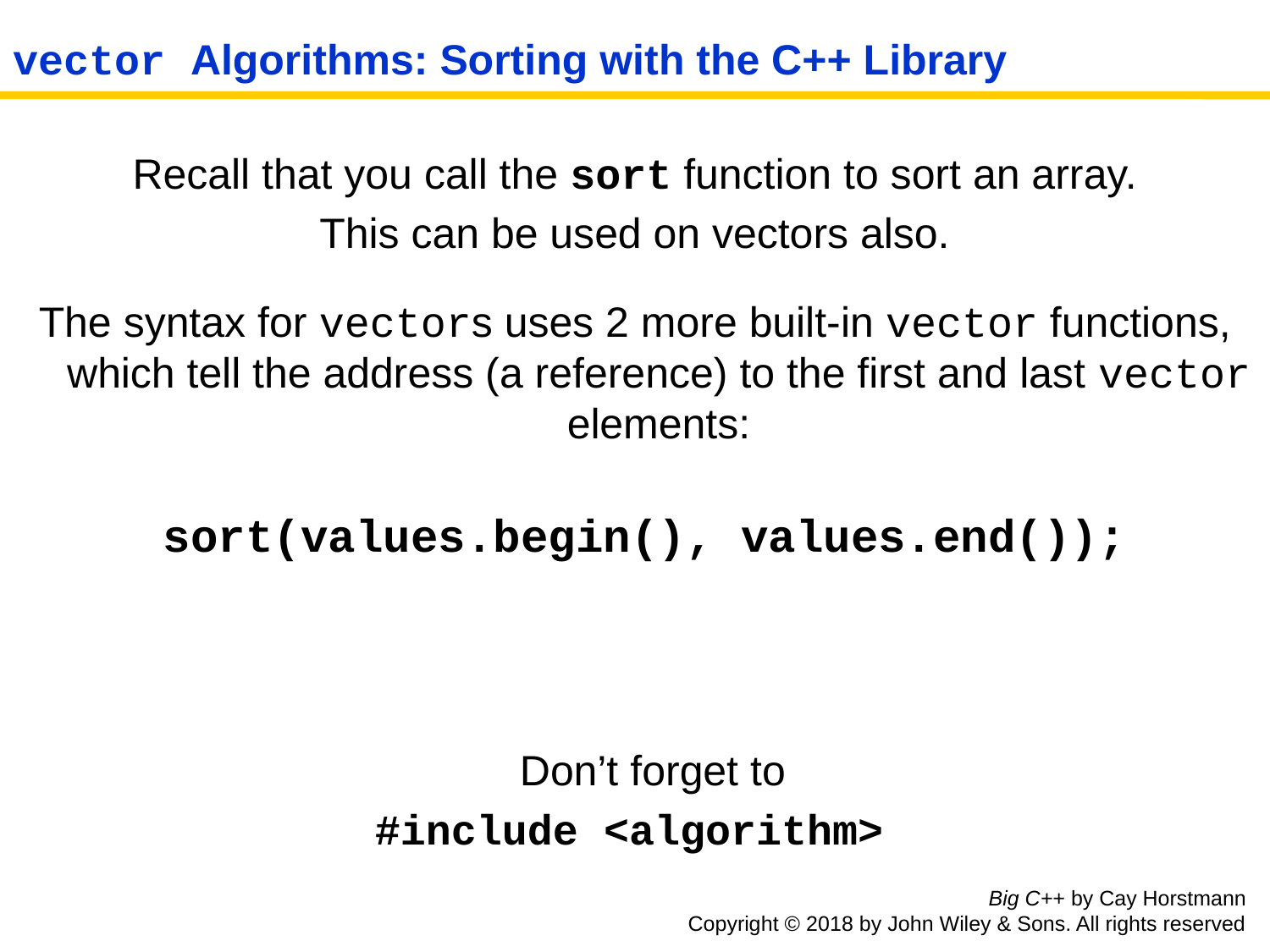

# vector Algorithms: Sorting with the C++ Library

Recall that you call the sort function to sort an array.
This can be used on vectors also.

The syntax for vectors uses 2 more built-in vector functions, which tell the address (a reference) to the first and last vector elements:

Don’t forget to
#include <algorithm>

sort(values.begin(), values.end());
Big C++ by Cay Horstmann
Copyright © 2018 by John Wiley & Sons. All rights reserved